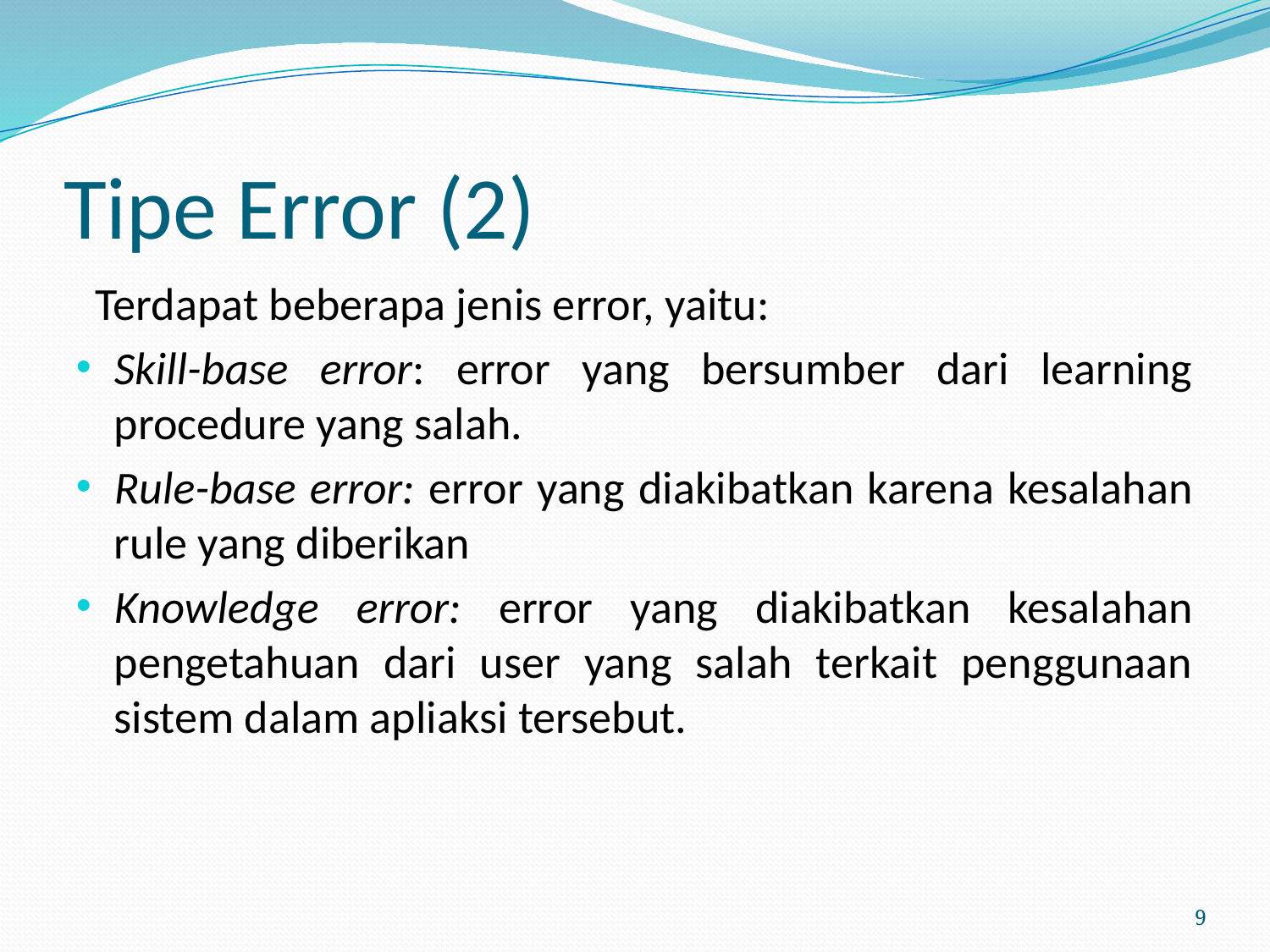

# Tipe Error (2)
Terdapat beberapa jenis error, yaitu:
Skill-base error: error yang bersumber dari learning procedure yang salah.
Rule-base error: error yang diakibatkan karena kesalahan rule yang diberikan
Knowledge error: error yang diakibatkan kesalahan pengetahuan dari user yang salah terkait penggunaan sistem dalam apliaksi tersebut.
9